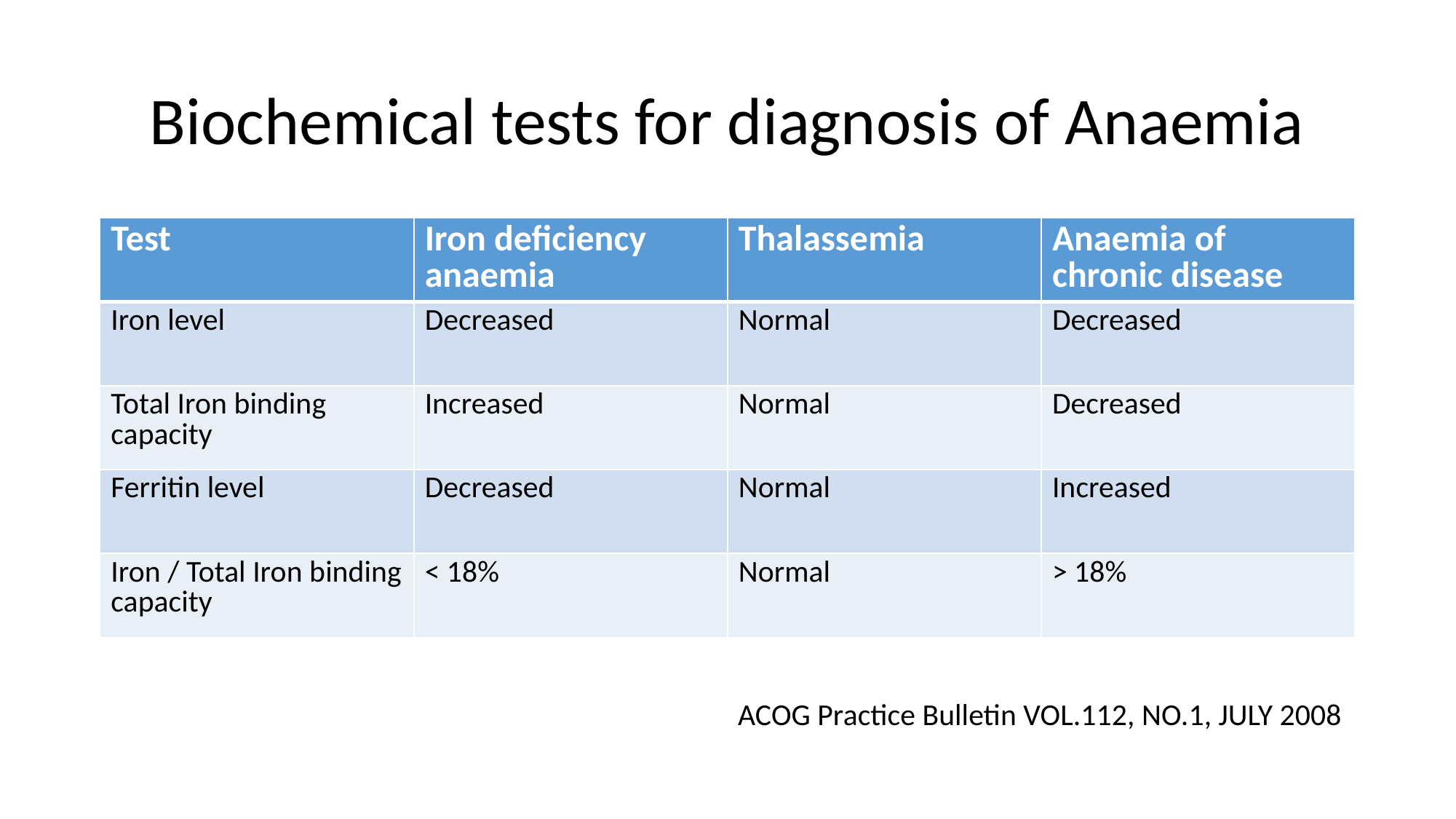

# Biochemical tests for diagnosis of Anaemia
| Test | Iron deficiency anaemia | Thalassemia | Anaemia of chronic disease |
| --- | --- | --- | --- |
| Iron level | Decreased | Normal | Decreased |
| Total Iron binding capacity | Increased | Normal | Decreased |
| Ferritin level | Decreased | Normal | Increased |
| Iron / Total Iron binding capacity | < 18% | Normal | > 18% |
ACOG Practice Bulletin VOL.112, NO.1, JULY 2008